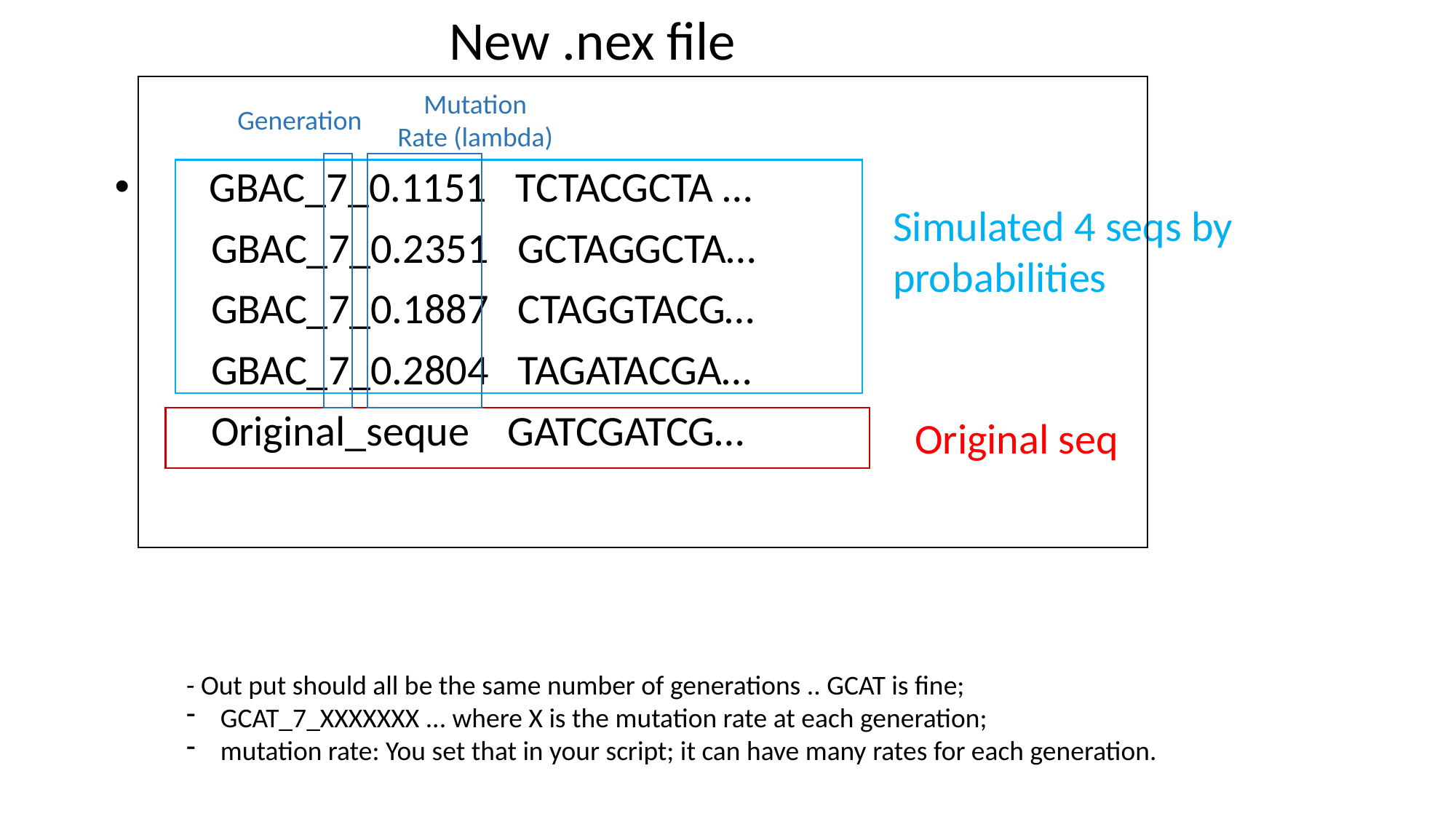

New .nex file

Mutation
Rate (lambda)
Generation

       GBAC_7_0.1151   TCTACGCTA …
          GBAC_7_0.2351   GCTAGGCTA…
          GBAC_7_0.1887   CTAGGTACG…
          GBAC_7_0.2804   TAGATACGA…
          Original_seque    GATCGATCG…

Simulated 4 seqs by probabilities
Original seq

- Out put should all be the same number of generations .. GCAT is fine;
GCAT_7_XXXXXXX ... where X is the mutation rate at each generation;
mutation rate: You set that in your script; it can have many rates for each generation.